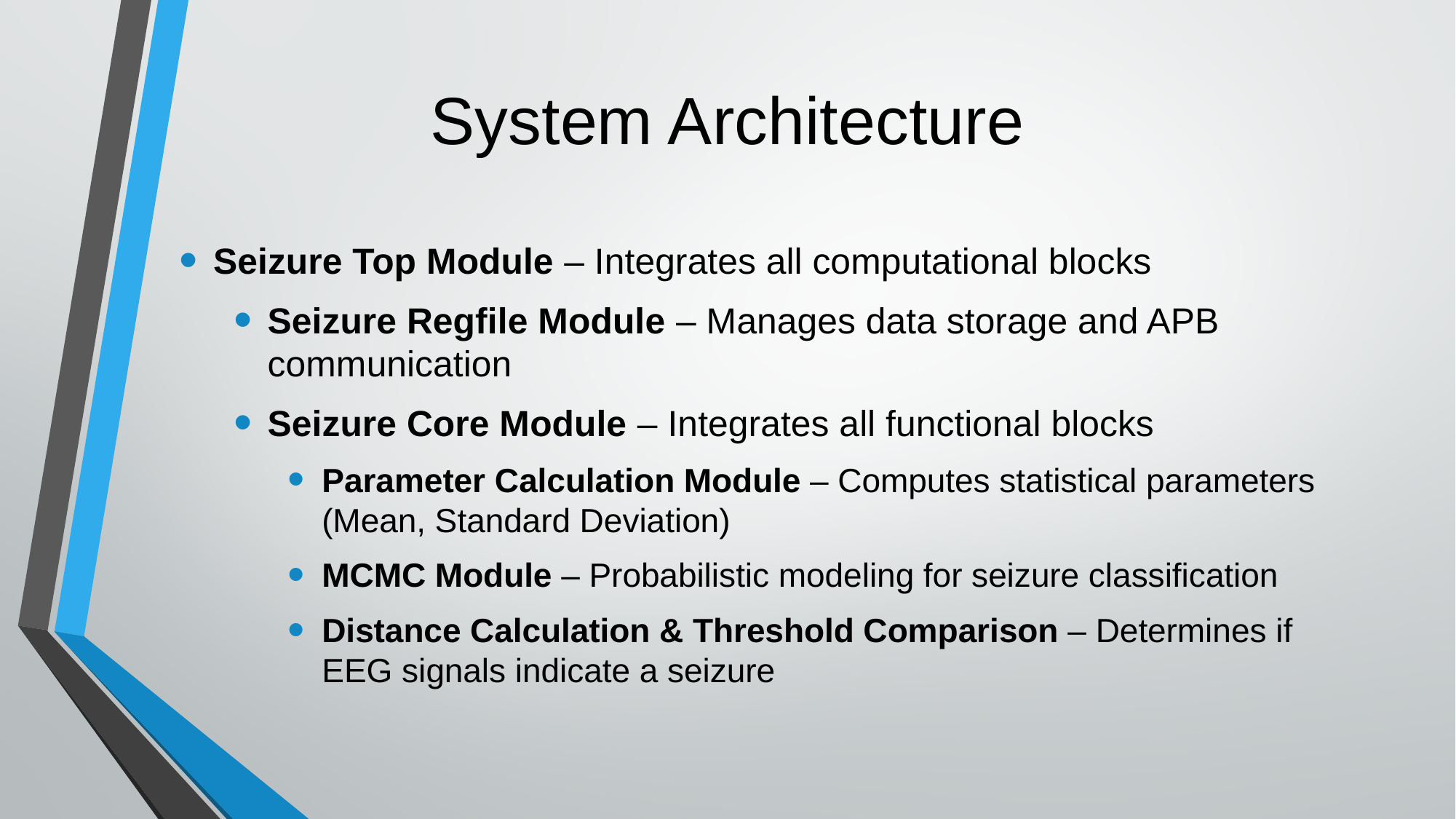

# System Architecture
Seizure Top Module – Integrates all computational blocks
Seizure Regfile Module – Manages data storage and APB communication
Seizure Core Module – Integrates all functional blocks
Parameter Calculation Module – Computes statistical parameters (Mean, Standard Deviation)
MCMC Module – Probabilistic modeling for seizure classification
Distance Calculation & Threshold Comparison – Determines if EEG signals indicate a seizure